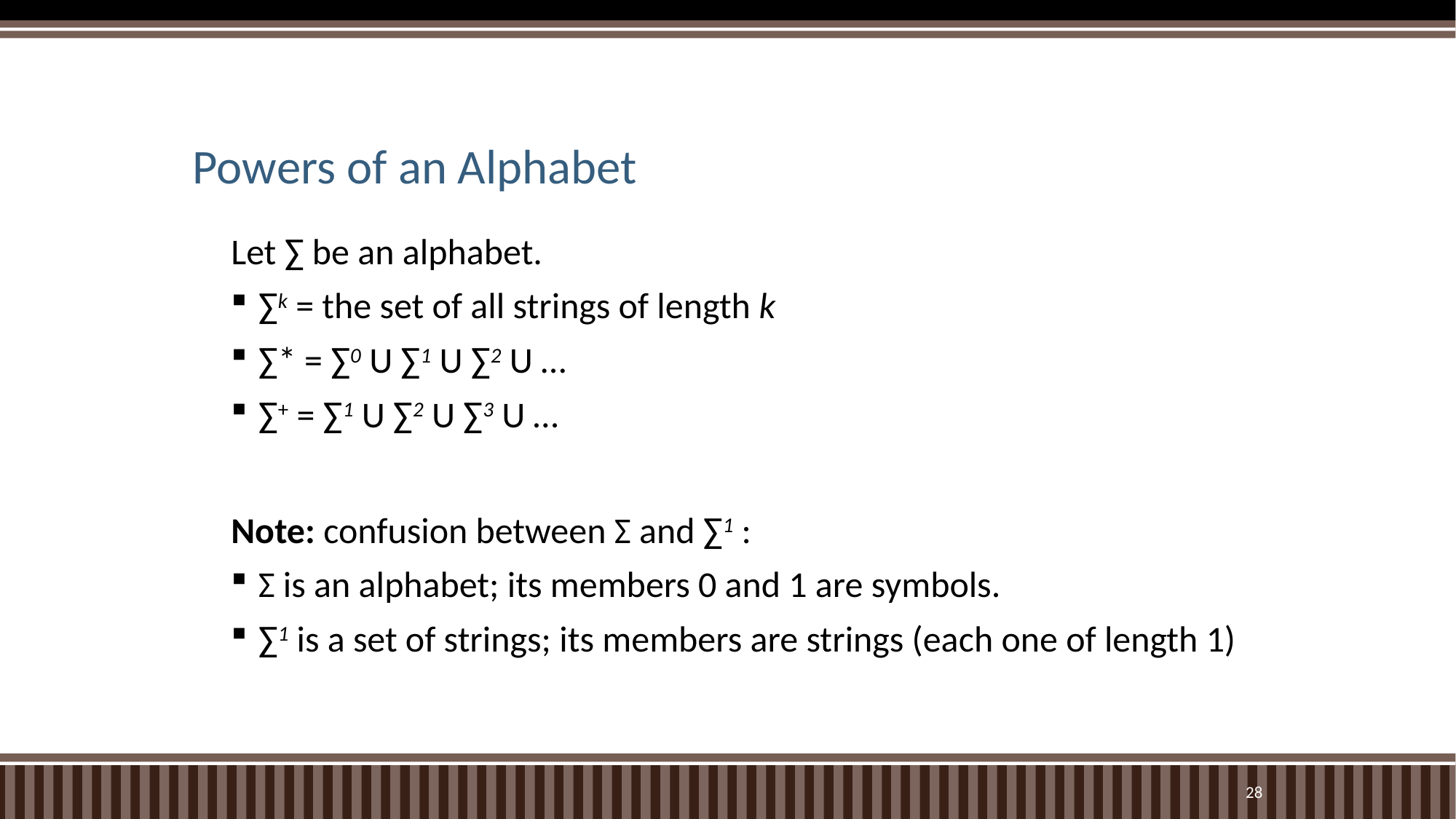

# Powers of an Alphabet
Let ∑ be an alphabet.
∑k = the set of all strings of length k
∑* = ∑0 U ∑1 U ∑2 U …
∑+ = ∑1 U ∑2 U ∑3 U …

Note: confusion between Σ and ∑1 :
Σ is an alphabet; its members 0 and 1 are symbols.
∑1 is a set of strings; its members are strings (each one of length 1)
28